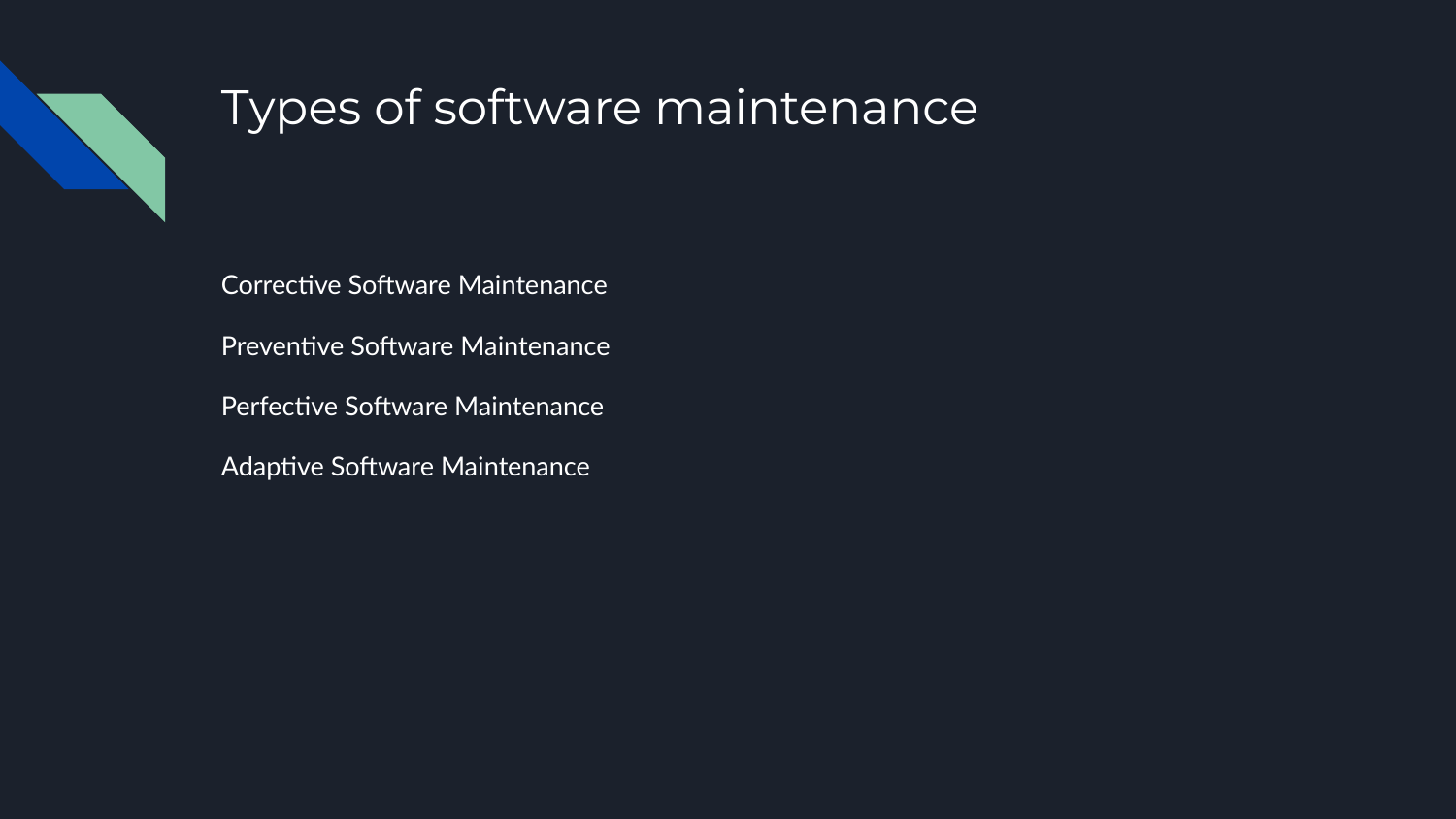

# Types of software maintenance
Corrective Software Maintenance
Preventive Software Maintenance
Perfective Software Maintenance
Adaptive Software Maintenance